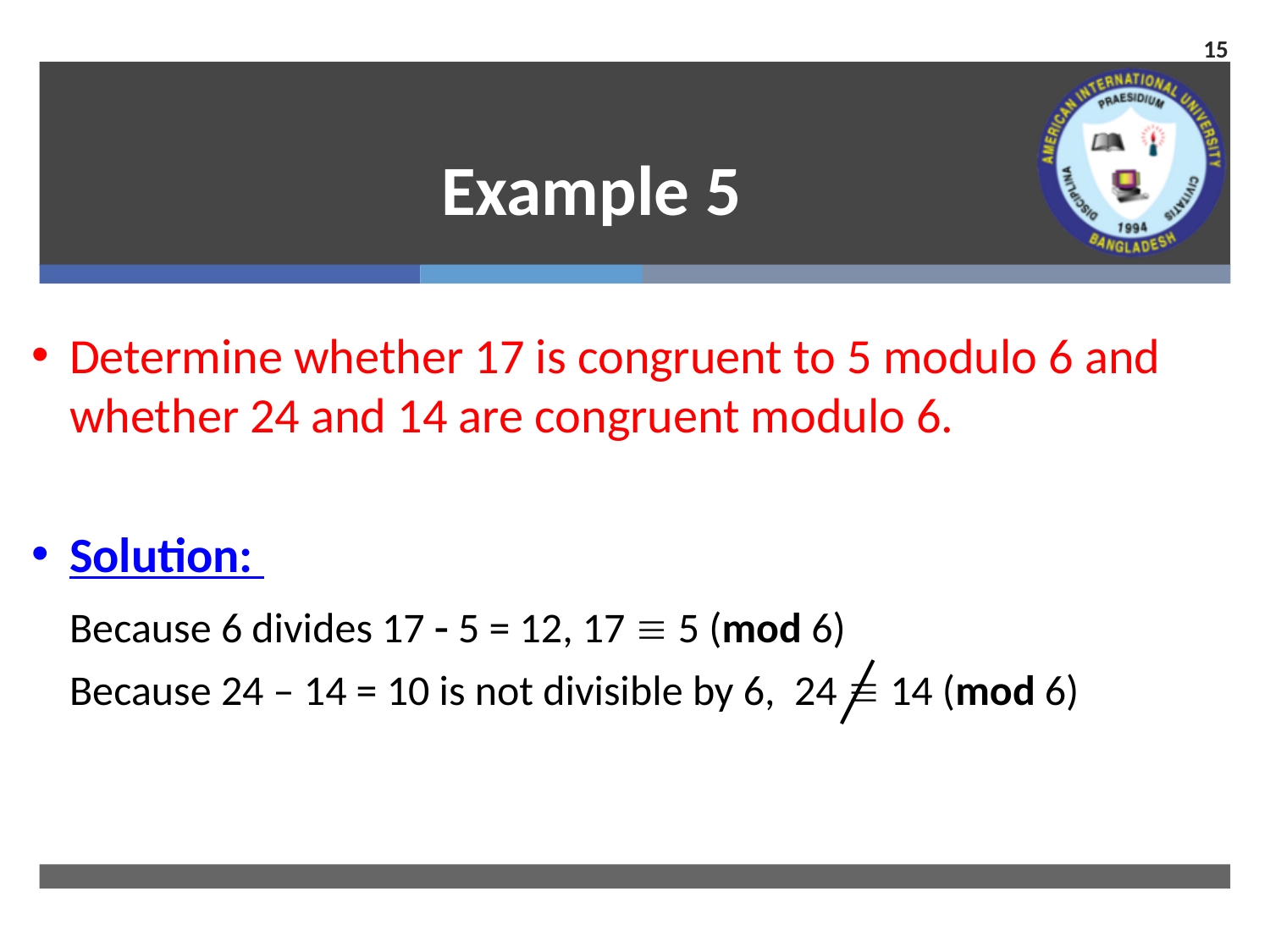

15
# Example 5
Determine whether 17 is congruent to 5 modulo 6 and whether 24 and 14 are congruent modulo 6.

Solution:
	Because 6 divides 17 − 5 = 12, 17 ≡ 5 (mod 6)
	Because 24 – 14 = 10 is not divisible by 6,  24 ≡ 14 (mod 6)